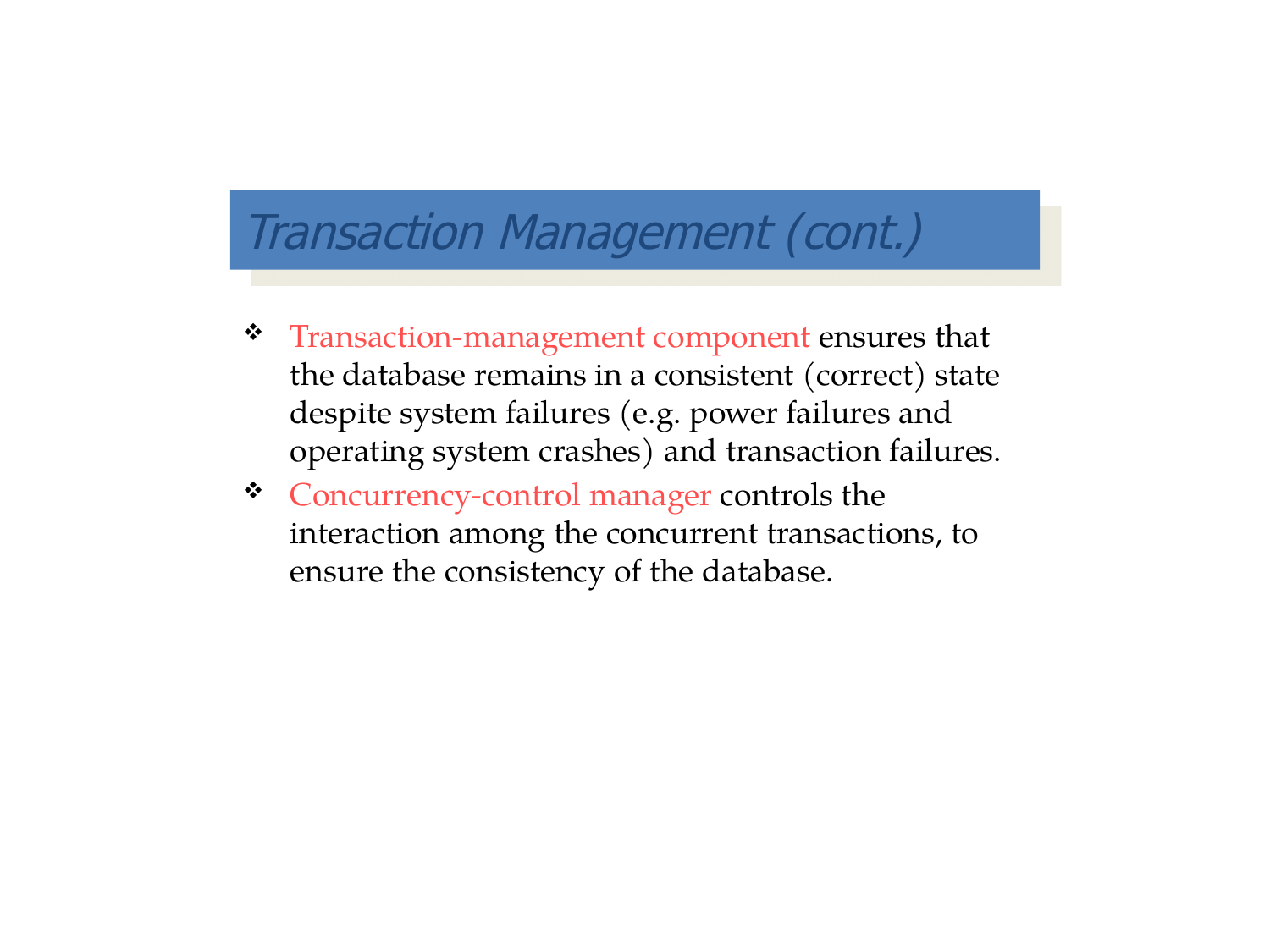

Transaction Management (cont.)
Transaction-management component ensures that the database remains in a consistent (correct) state despite system failures (e.g. power failures and operating system crashes) and transaction failures.
Concurrency-control manager controls the interaction among the concurrent transactions, to ensure the consistency of the database.